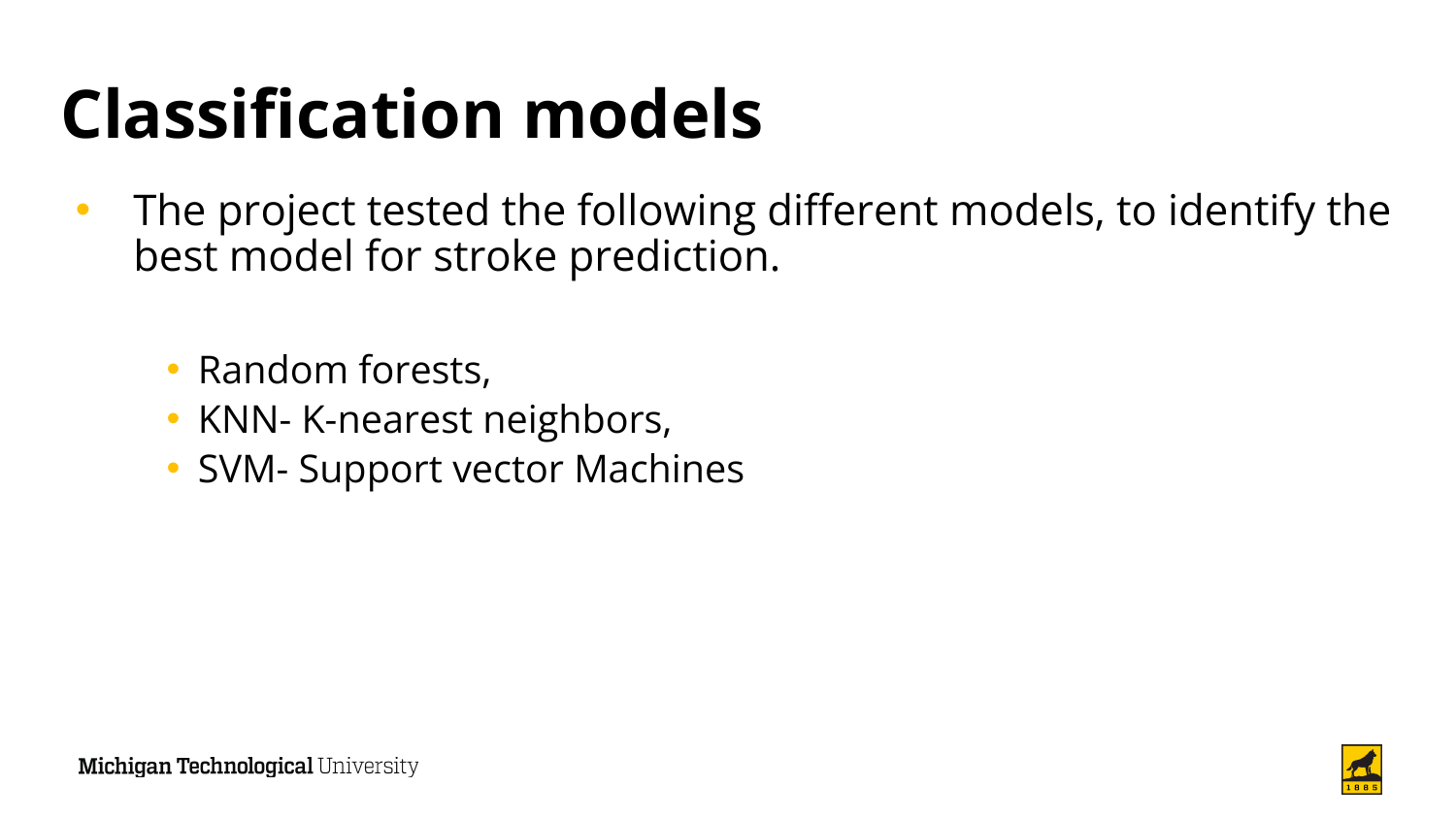

# Classification models
The project tested the following different models, to identify the best model for stroke prediction.

Random forests,
KNN- K-nearest neighbors,
SVM- Support vector Machines